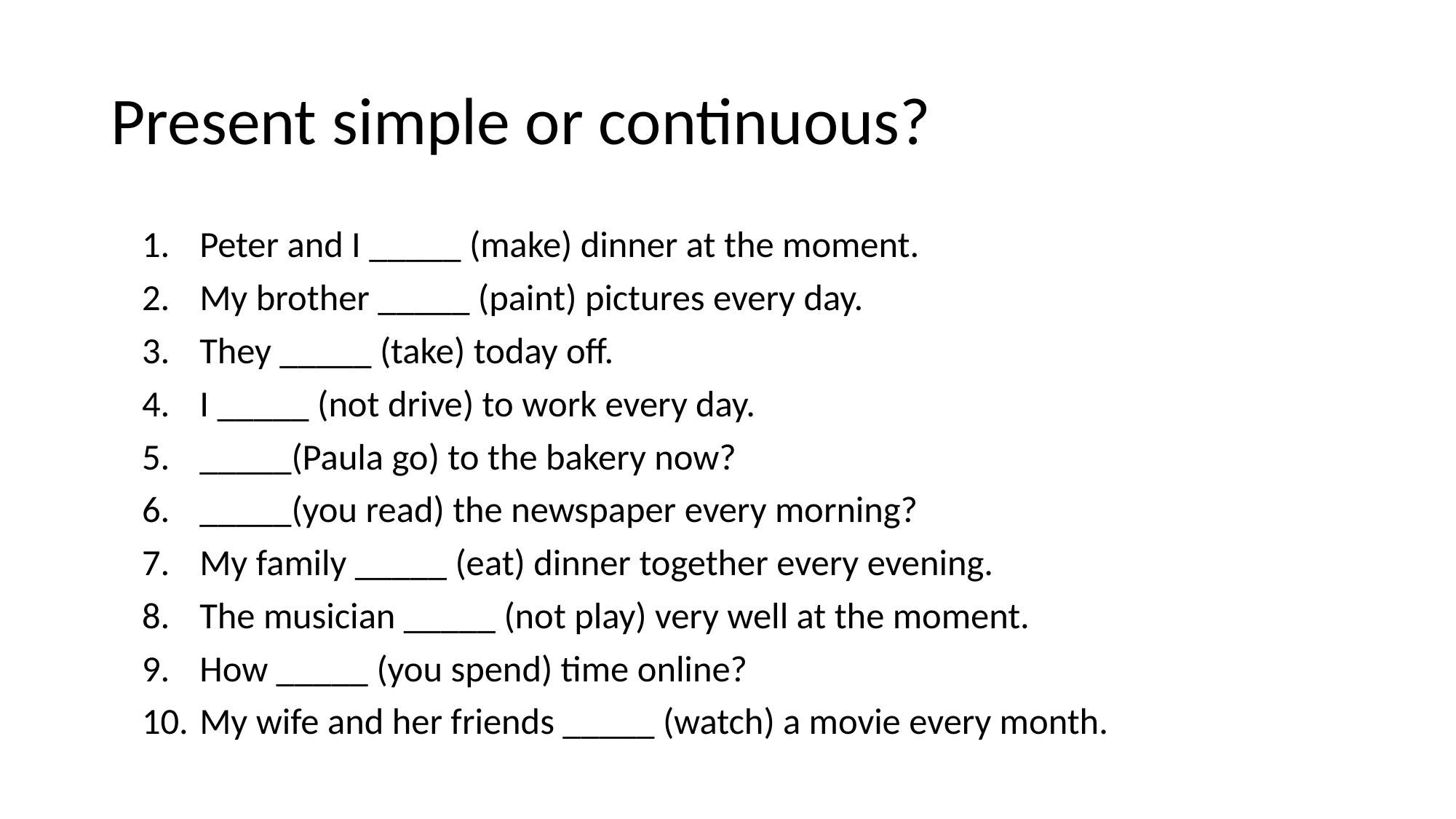

# Present simple or continuous?
Peter and I _____ (make) dinner at the moment.
My brother _____ (paint) pictures every day.
They _____ (take) today off.
I _____ (not drive) to work every day.
_____(Paula go) to the bakery now?
_____(you read) the newspaper every morning?
My family _____ (eat) dinner together every evening.
The musician _____ (not play) very well at the moment.
How _____ (you spend) time online?
My wife and her friends _____ (watch) a movie every month.